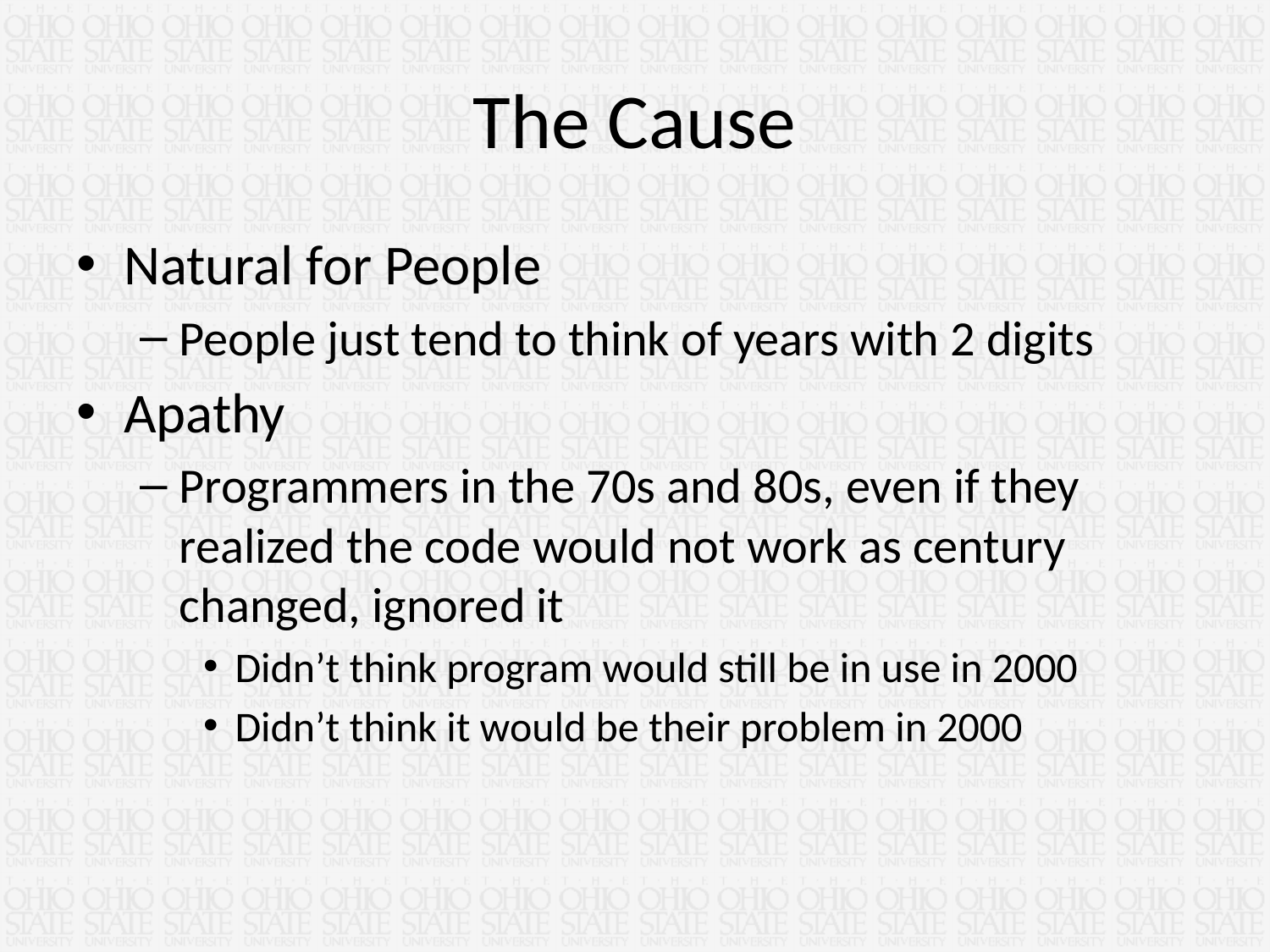

# The Cause
Natural for People
People just tend to think of years with 2 digits
Apathy
Programmers in the 70s and 80s, even if they realized the code would not work as century changed, ignored it
Didn’t think program would still be in use in 2000
Didn’t think it would be their problem in 2000